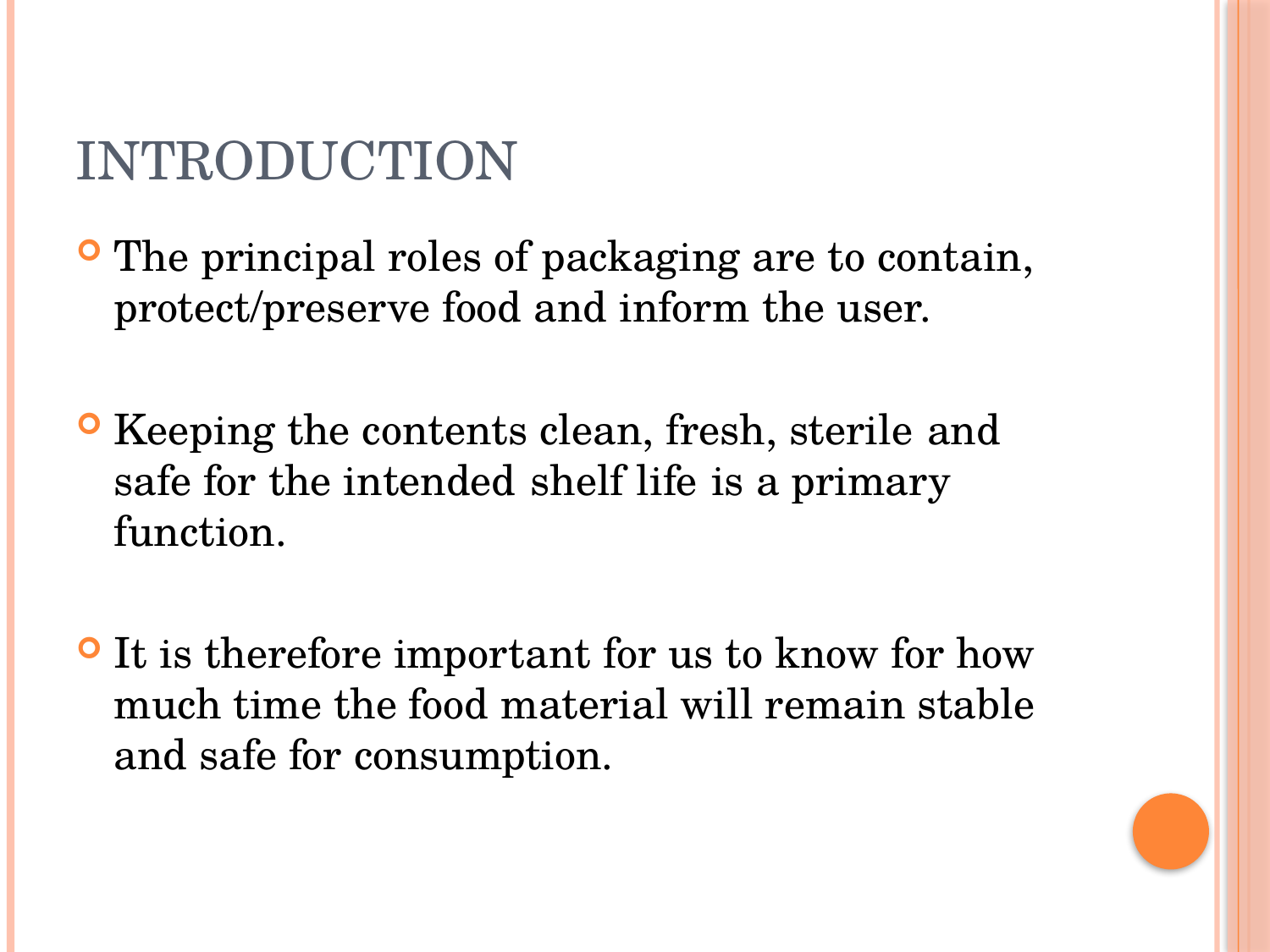

# introduction
The principal roles of packaging are to contain, protect/preserve food and inform the user.

Keeping the contents clean, fresh, sterile and safe for the intended shelf life is a primary function.

It is therefore important for us to know for how much time the food material will remain stable and safe for consumption.